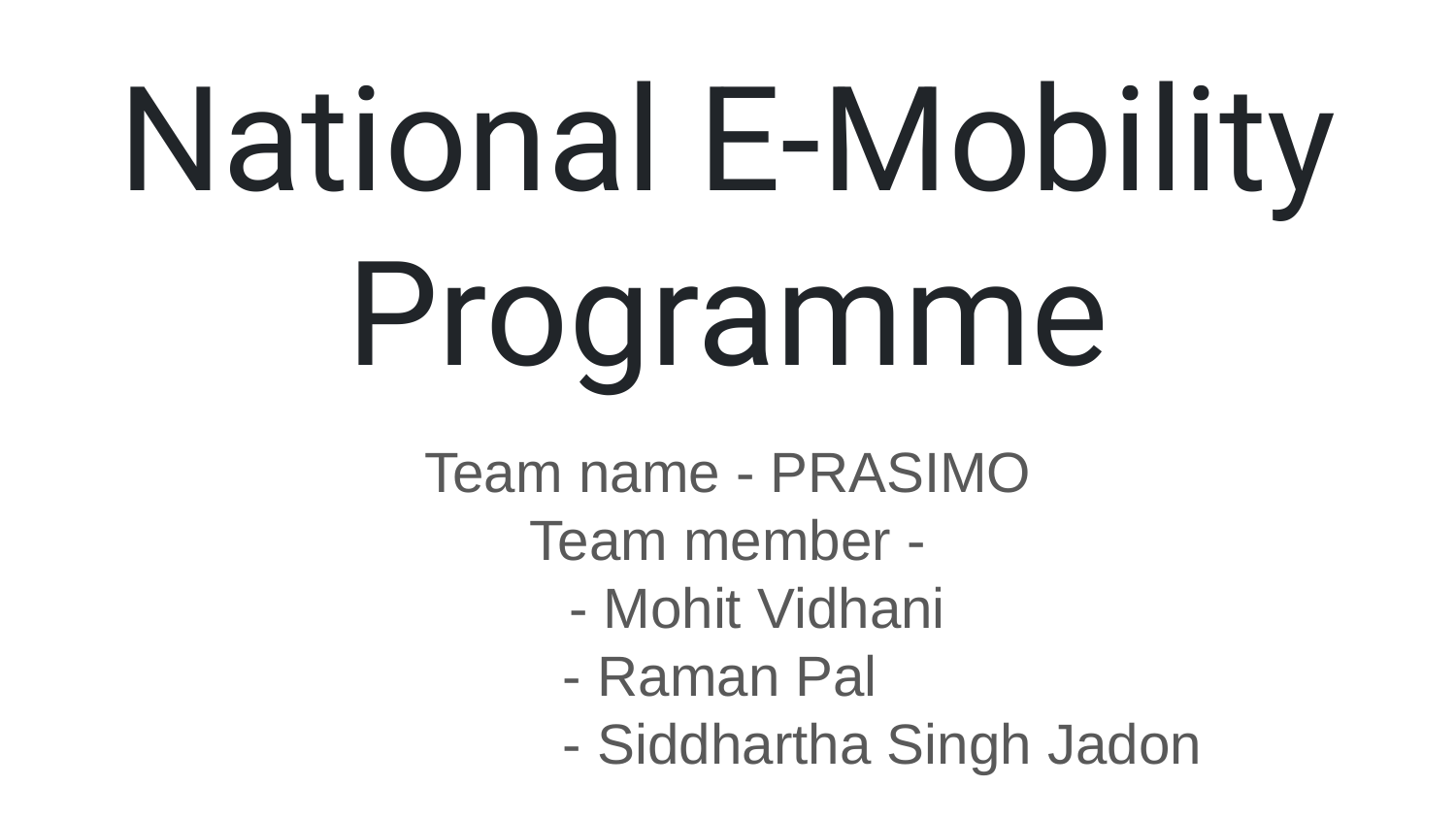

# National E-Mobility Programme
Team name - PRASIMO
Team member -
                                - Mohit Vidhani
                           - Raman Pal
                           - Siddhartha Singh Jadon